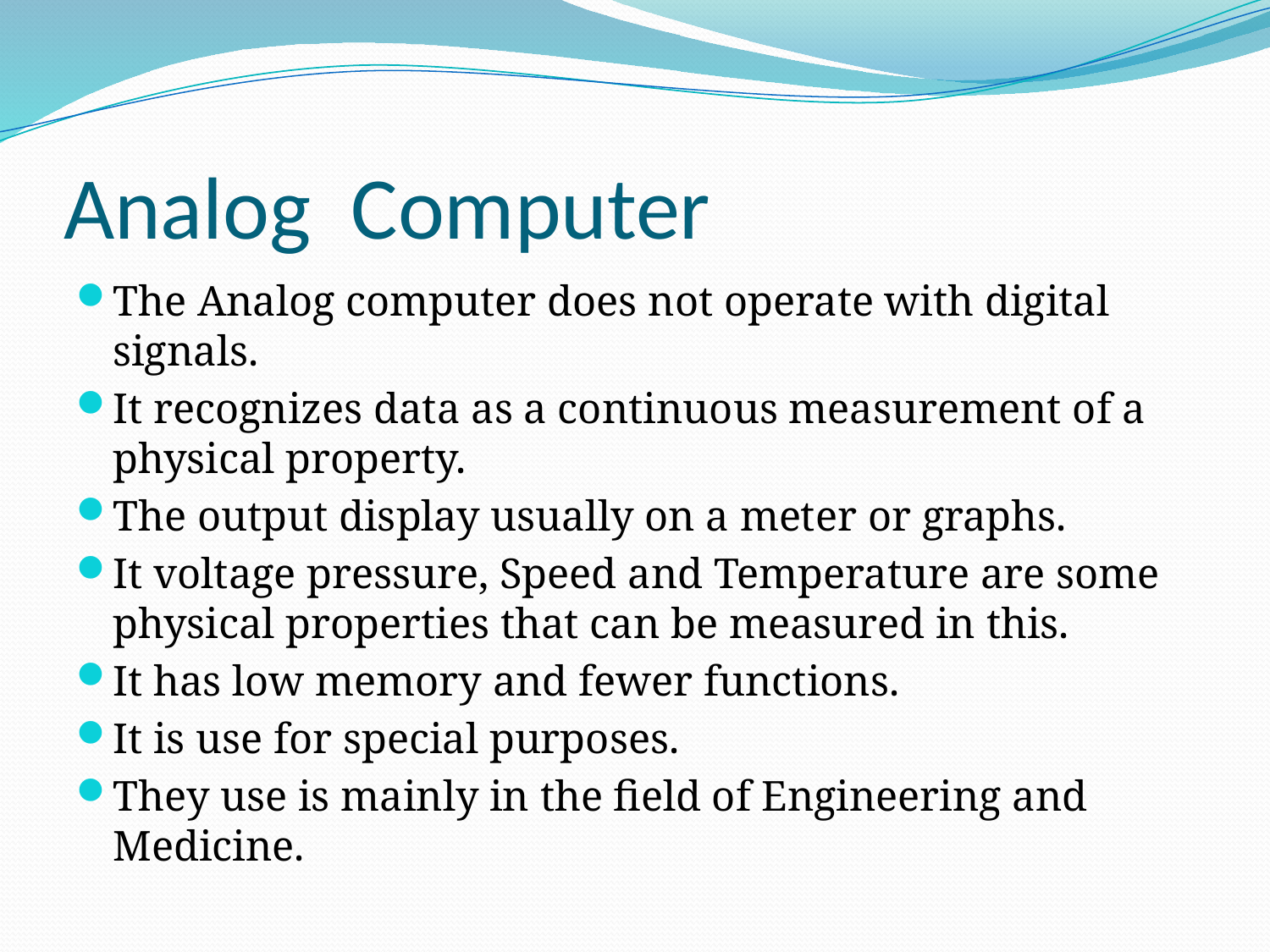

# Analog  Computer
The Analog computer does not operate with digital signals.
It recognizes data as a continuous measurement of a physical property.
The output display usually on a meter or graphs.
It voltage pressure, Speed and Temperature are some physical properties that can be measured in this.
It has low memory and fewer functions.
It is use for special purposes.
They use is mainly in the field of Engineering and Medicine.